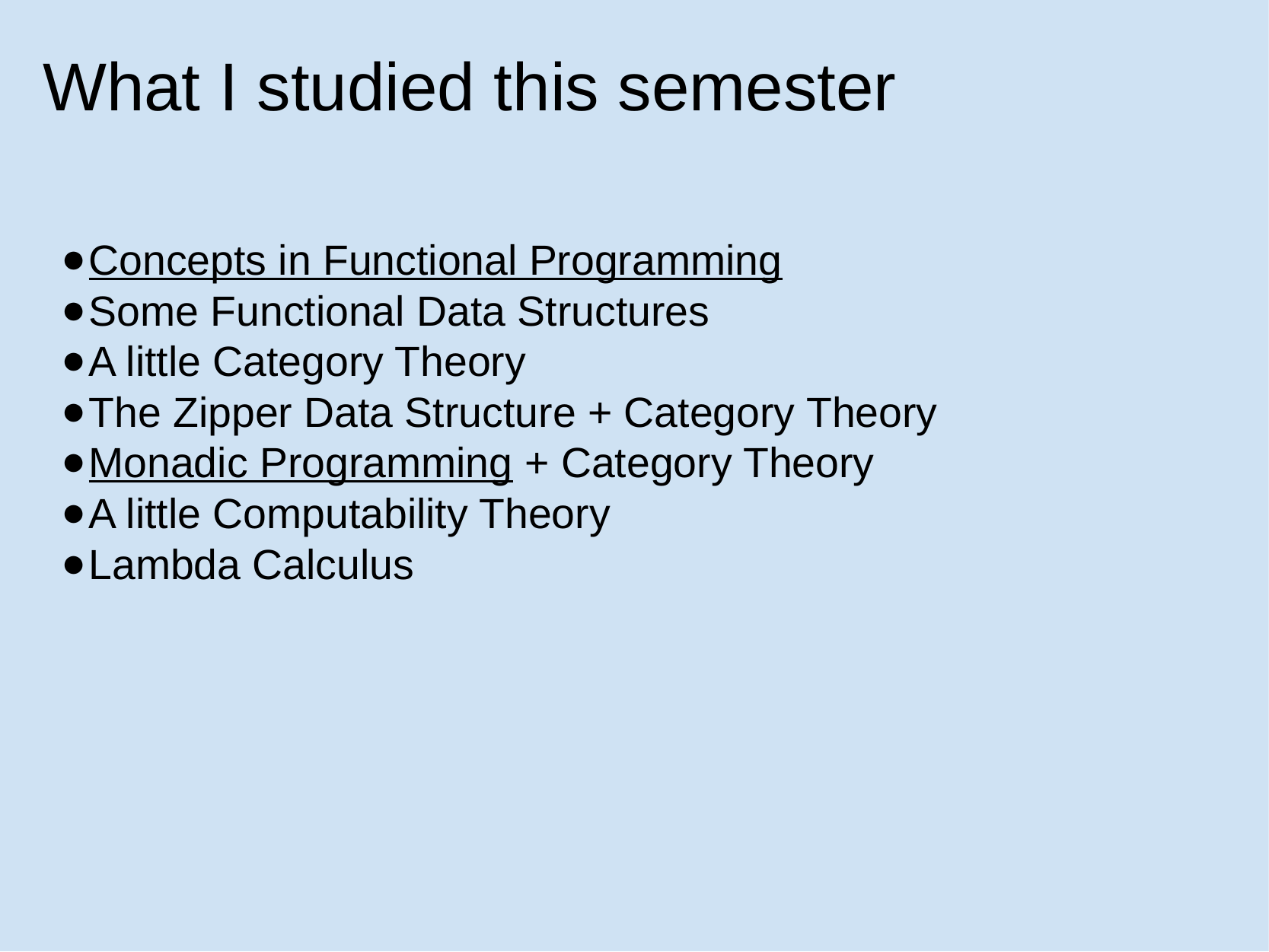

# What I studied this semester
Concepts in Functional Programming
Some Functional Data Structures
A little Category Theory
The Zipper Data Structure + Category Theory
Monadic Programming + Category Theory
A little Computability Theory
Lambda Calculus